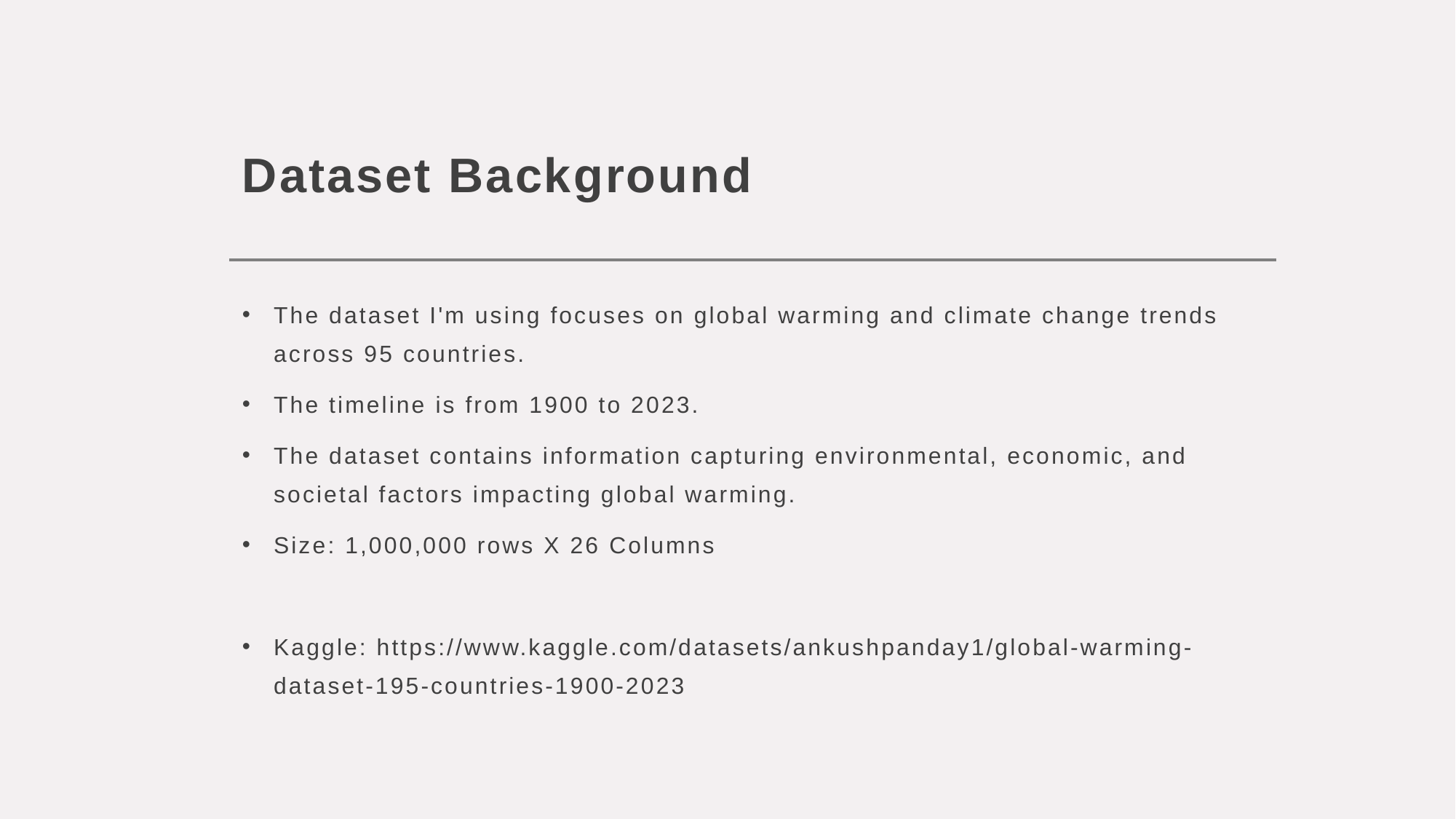

# Dataset Background
The dataset I'm using focuses on global warming and climate change trends across 95 countries.
The timeline is from 1900 to 2023.
The dataset contains information capturing environmental, economic, and societal factors impacting global warming.
Size: 1,000,000 rows X 26 Columns

Kaggle: https://www.kaggle.com/datasets/ankushpanday1/global-warming-dataset-195-countries-1900-2023